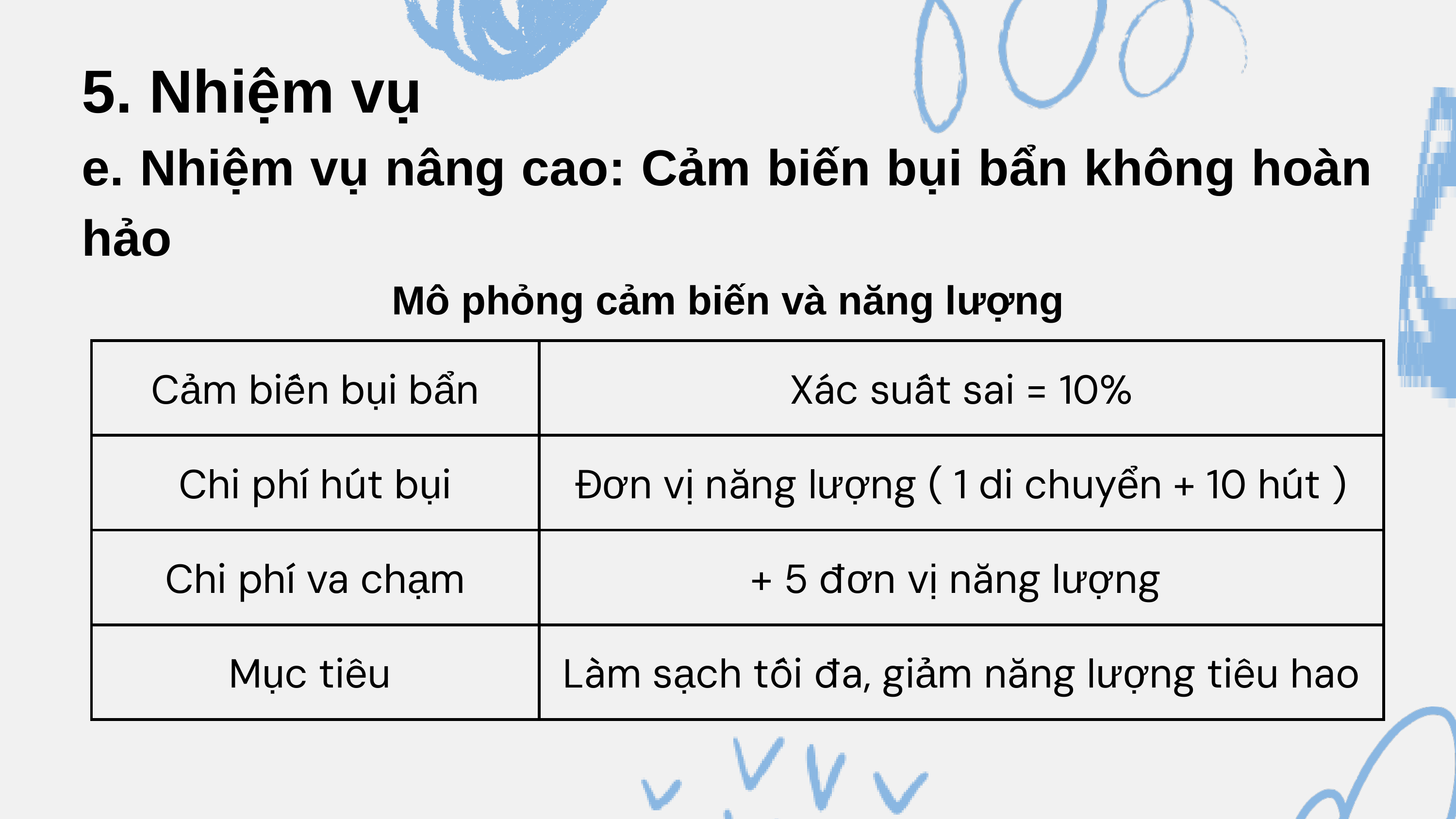

5. Nhiệm vụ
e. Nhiệm vụ nâng cao: Cảm biến bụi bẩn không hoàn hảo
Mô phỏng cảm biến và năng lượng

| Cảm biến bụi bẩn | Xác suất sai = 10% |
| --- | --- |
| Chi phí hút bụi | Đơn vị năng lượng ( 1 di chuyển + 10 hút ) |
| Chi phí va chạm | + 5 đơn vị năng lượng |
| Mục tiêu | Làm sạch tối đa, giảm năng lượng tiêu hao |